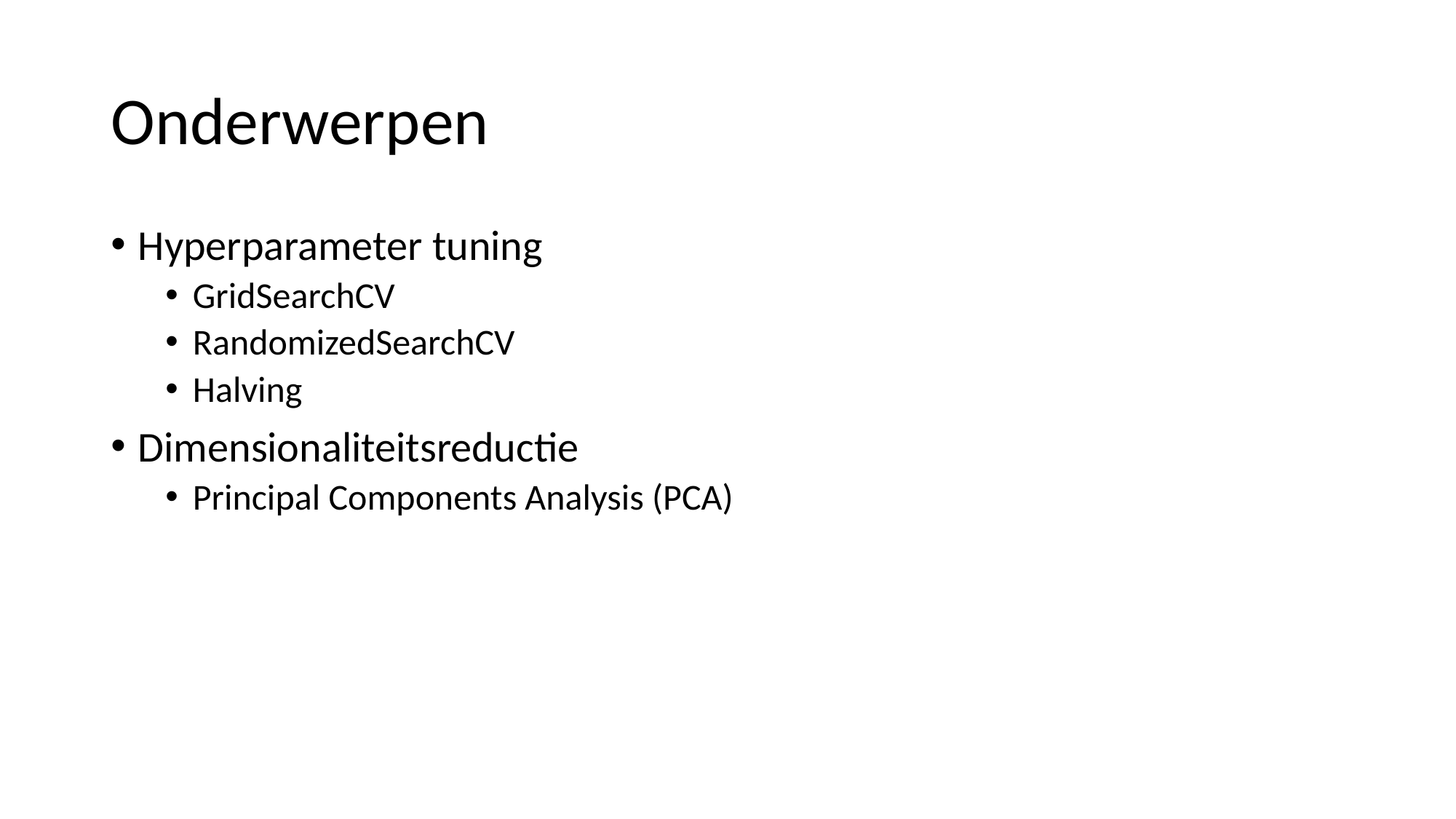

# Onderwerpen
Hyperparameter tuning
GridSearchCV
RandomizedSearchCV
Halving
Dimensionaliteitsreductie
Principal Components Analysis (PCA)